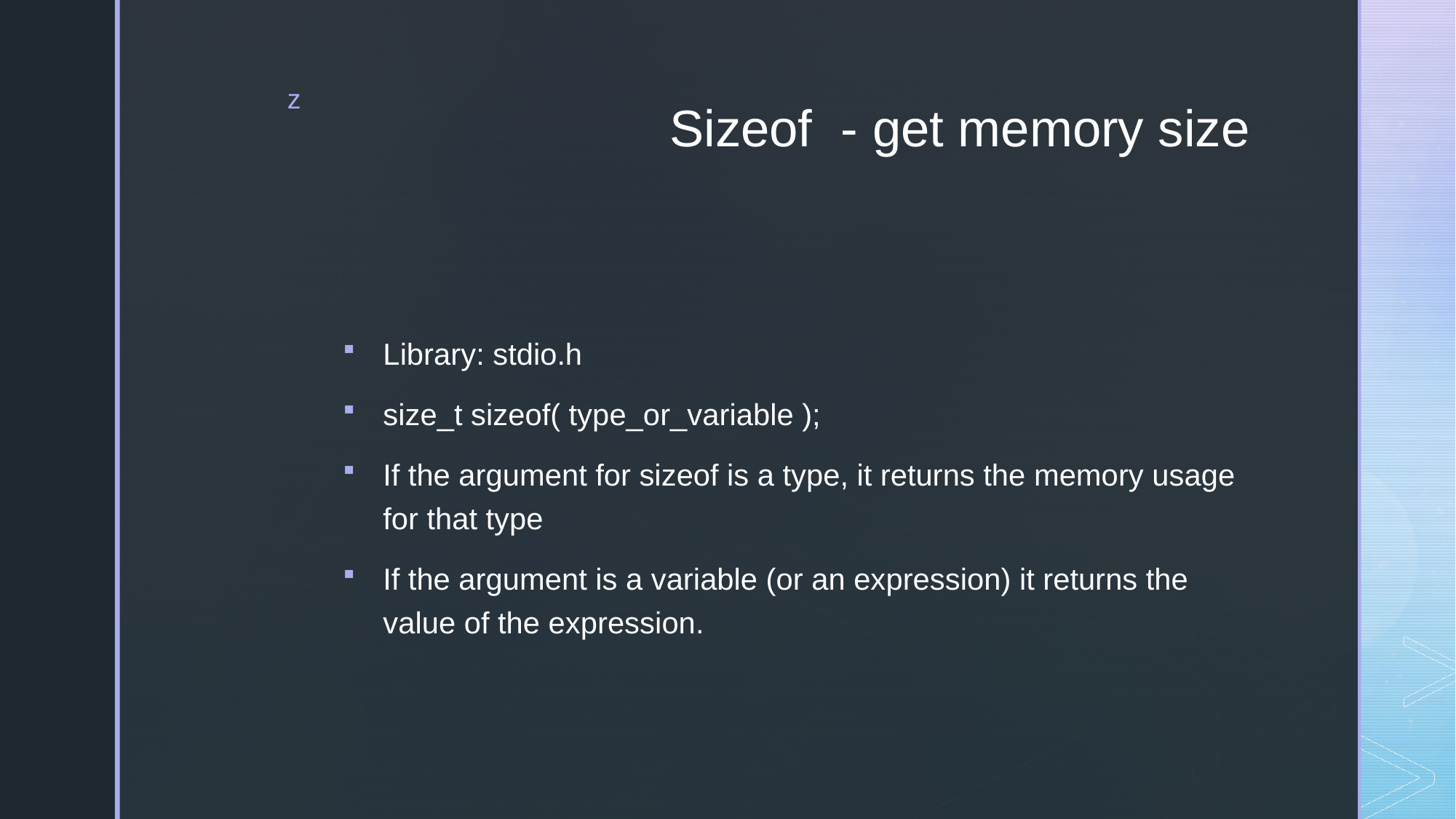

# Sizeof  - get memory size
Library: stdio.h
size_t sizeof( type_or_variable );
If the argument for sizeof is a type, it returns the memory usage for that type
If the argument is a variable (or an expression) it returns the value of the expression.